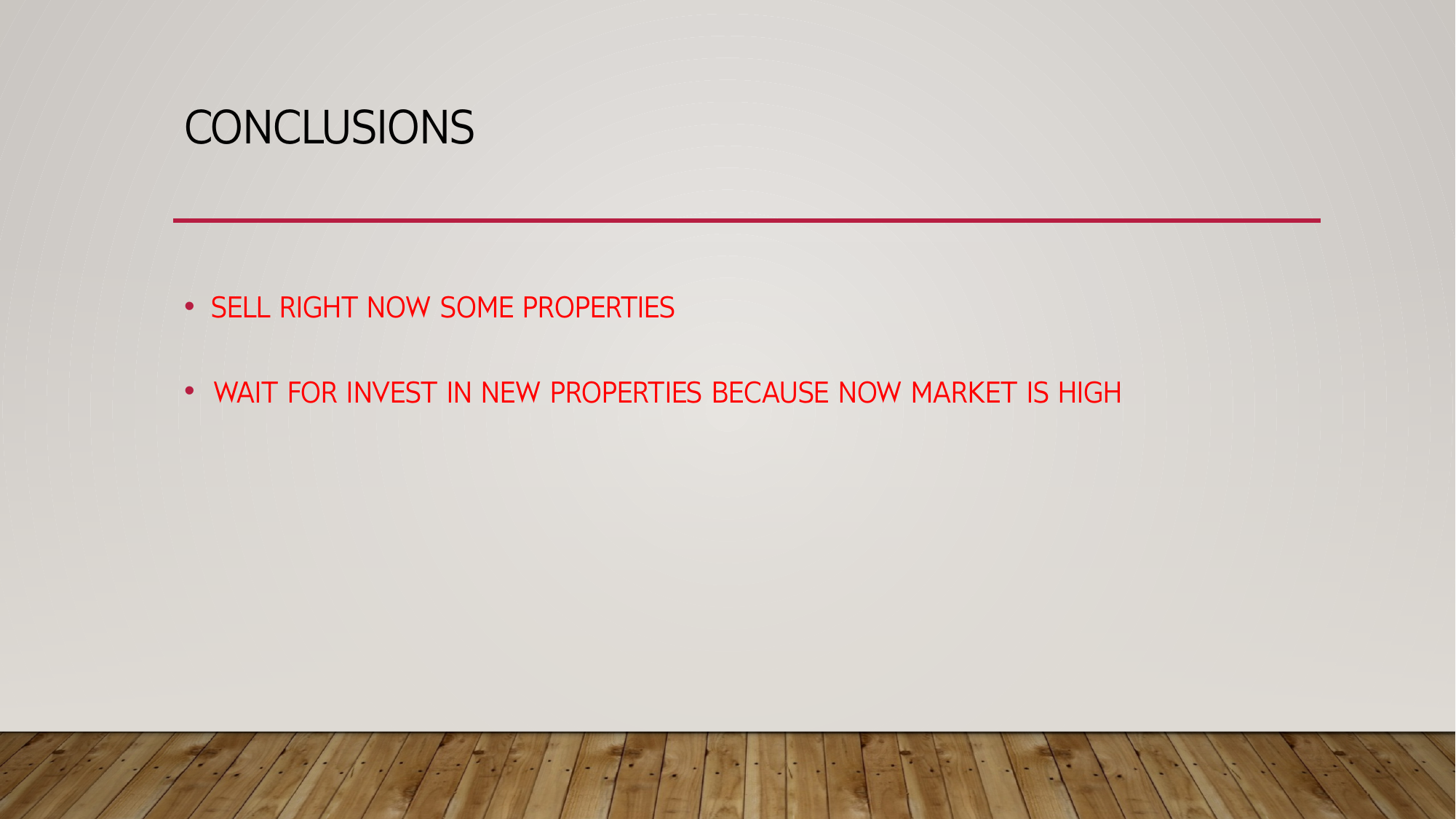

# CONCLUSIONS
SELL RIGHT NOW SOME PROPERTIES

WAIT FOR INVEST IN NEW PROPERTIES BECAUSE NOW MARKET IS HIGH